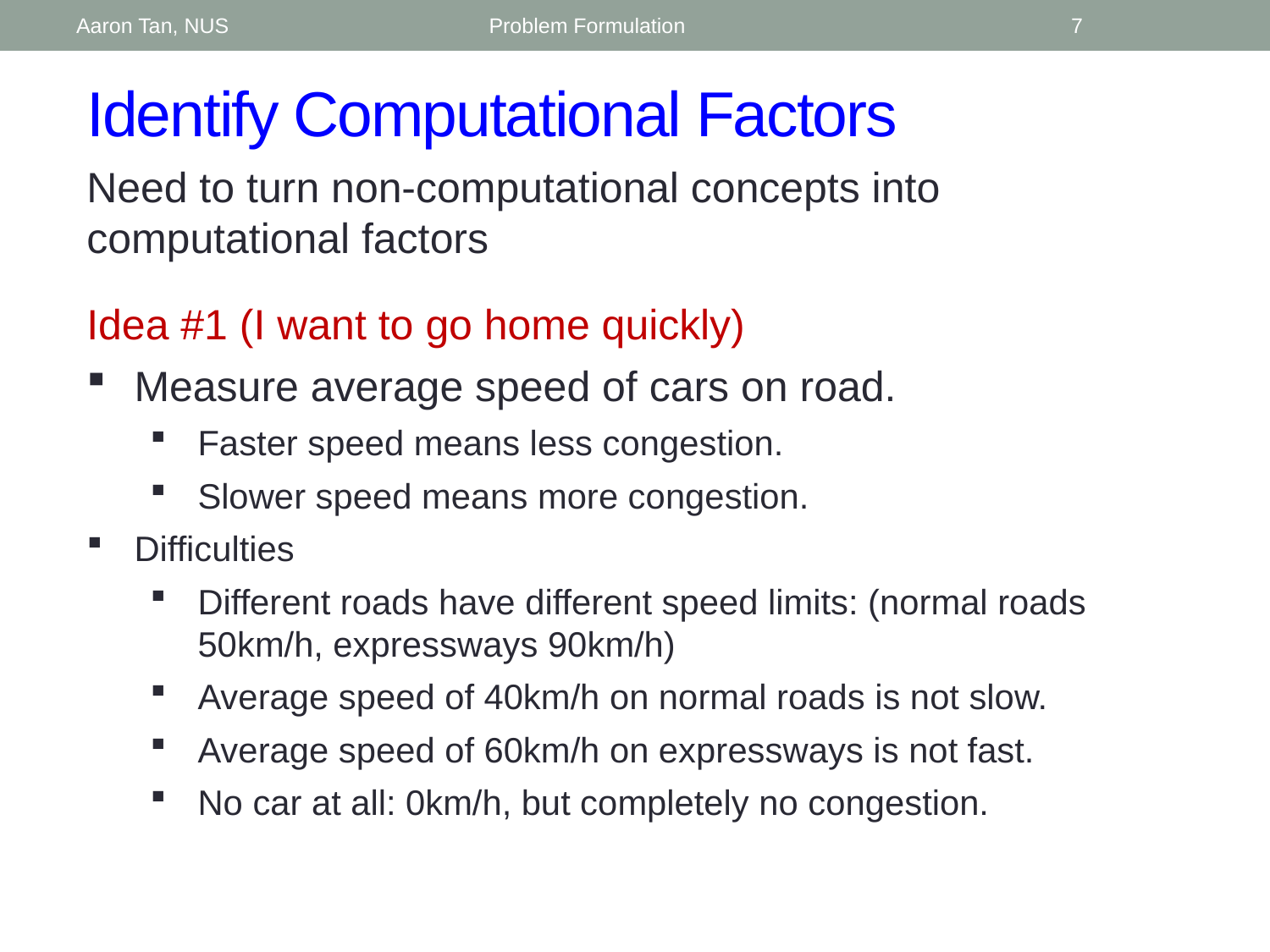

Aaron Tan, NUS
Problem Formulation
7
# Identify Computational Factors
Need to turn non-computational concepts into computational factors
Idea #1 (I want to go home quickly)
Measure average speed of cars on road.
Faster speed means less congestion.
Slower speed means more congestion.
Difficulties
Different roads have different speed limits: (normal roads 50km/h, expressways 90km/h)
Average speed of 40km/h on normal roads is not slow.
Average speed of 60km/h on expressways is not fast.
No car at all: 0km/h, but completely no congestion.